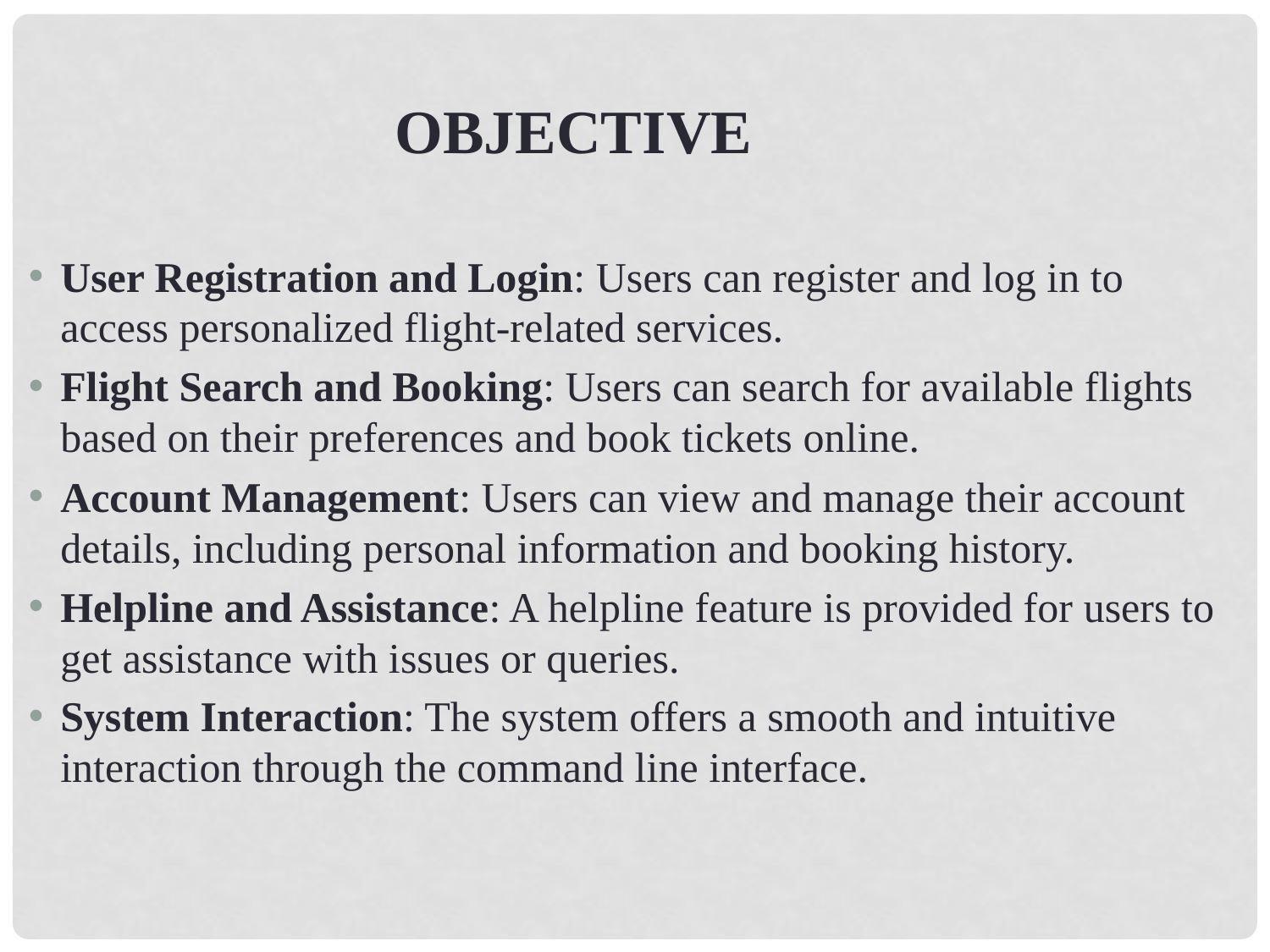

Objective
User Registration and Login: Users can register and log in to access personalized flight-related services.
Flight Search and Booking: Users can search for available flights based on their preferences and book tickets online.
Account Management: Users can view and manage their account details, including personal information and booking history.
Helpline and Assistance: A helpline feature is provided for users to get assistance with issues or queries.
System Interaction: The system offers a smooth and intuitive interaction through the command line interface.